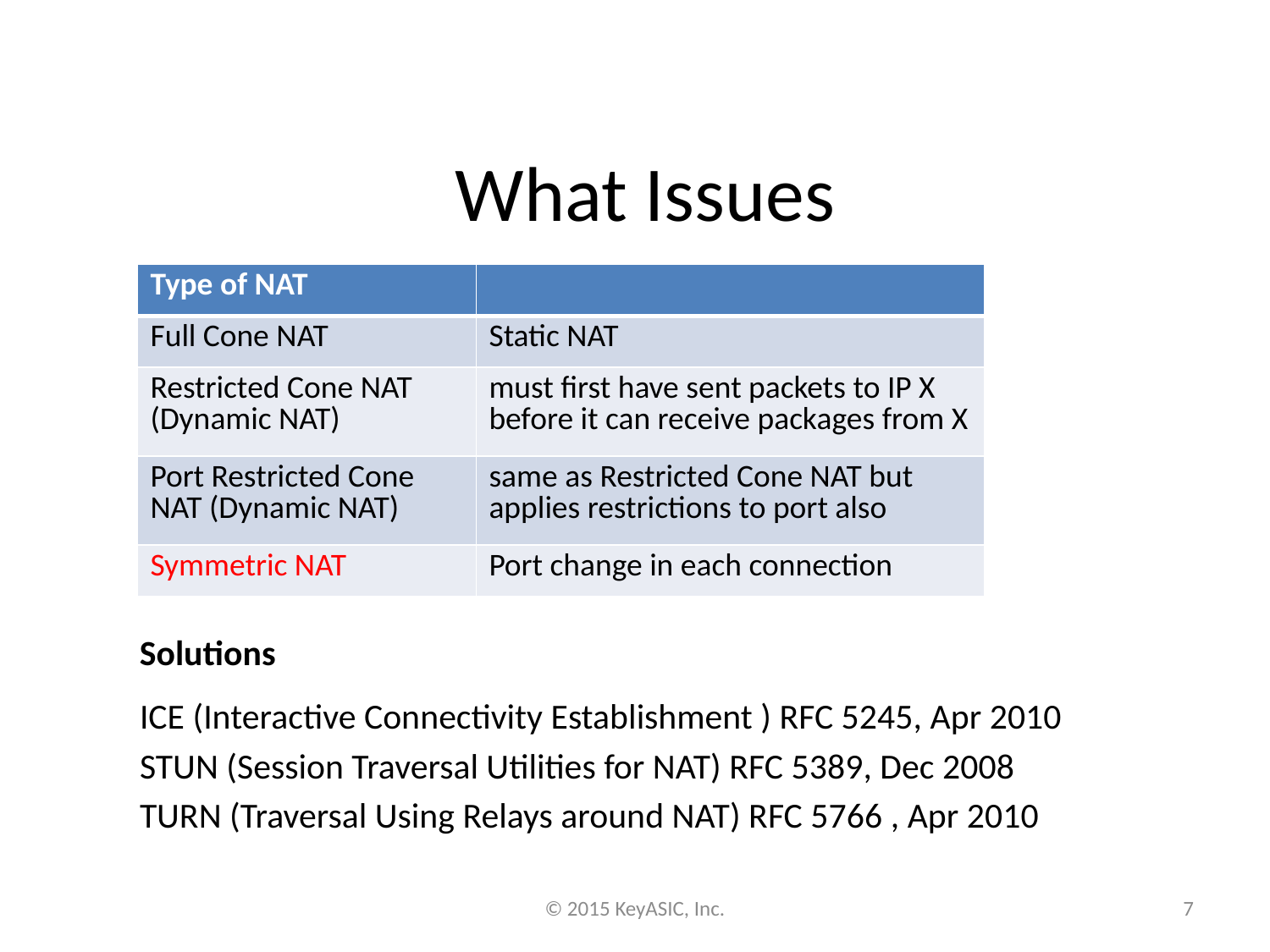

# What Issues

| Type of NAT |  |
| --- | --- |
| Full Cone NAT | Static NAT |
| Restricted Cone NAT (Dynamic NAT) | must first have sent packets to IP X before it can receive packages from X |
| Port Restricted Cone NAT (Dynamic NAT) | same as Restricted Cone NAT but applies restrictions to port also |
| Symmetric NAT | Port change in each connection |
Solutions
ICE (Interactive Connectivity Establishment ) RFC 5245, Apr 2010
STUN (Session Traversal Utilities for NAT) RFC 5389, Dec 2008
TURN (Traversal Using Relays around NAT) RFC 5766 , Apr 2010
© 2015 KeyASIC, Inc.
7